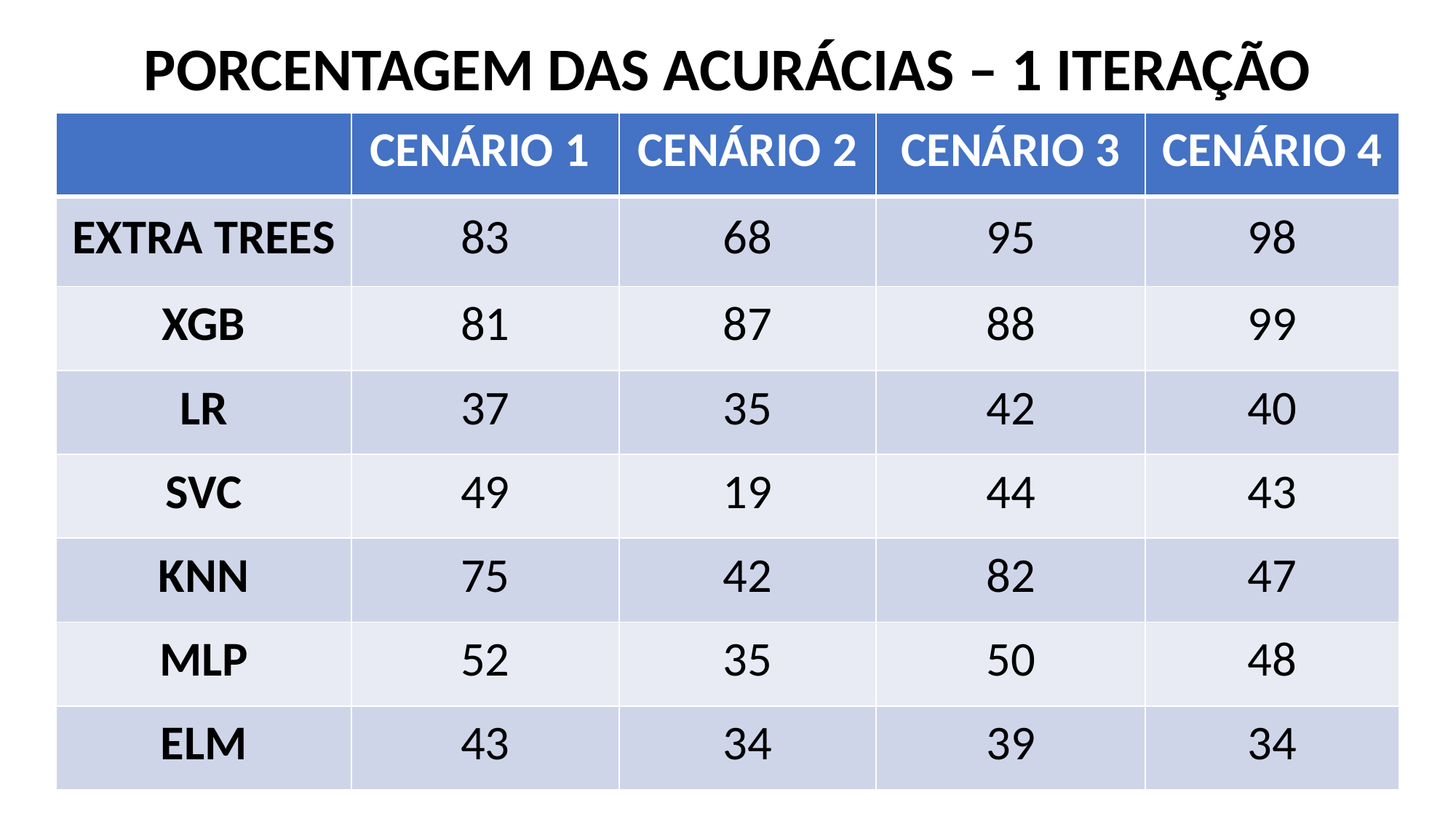

PORCENTAGEM DAS ACURÁCIAS – 1 ITERAÇÃO
|  | CENÁRIO 1 | CENÁRIO 2 | CENÁRIO 3 | CENÁRIO 4 |
| --- | --- | --- | --- | --- |
| EXTRA TREES | 83 | 68 | 95 | 98 |
| XGB | 81 | 87 | 88 | 99 |
| LR | 37 | 35 | 42 | 40 |
| SVC | 49 | 19 | 44 | 43 |
| KNN | 75 | 42 | 82 | 47 |
| MLP | 52 | 35 | 50 | 48 |
| ELM | 43 | 34 | 39 | 34 |